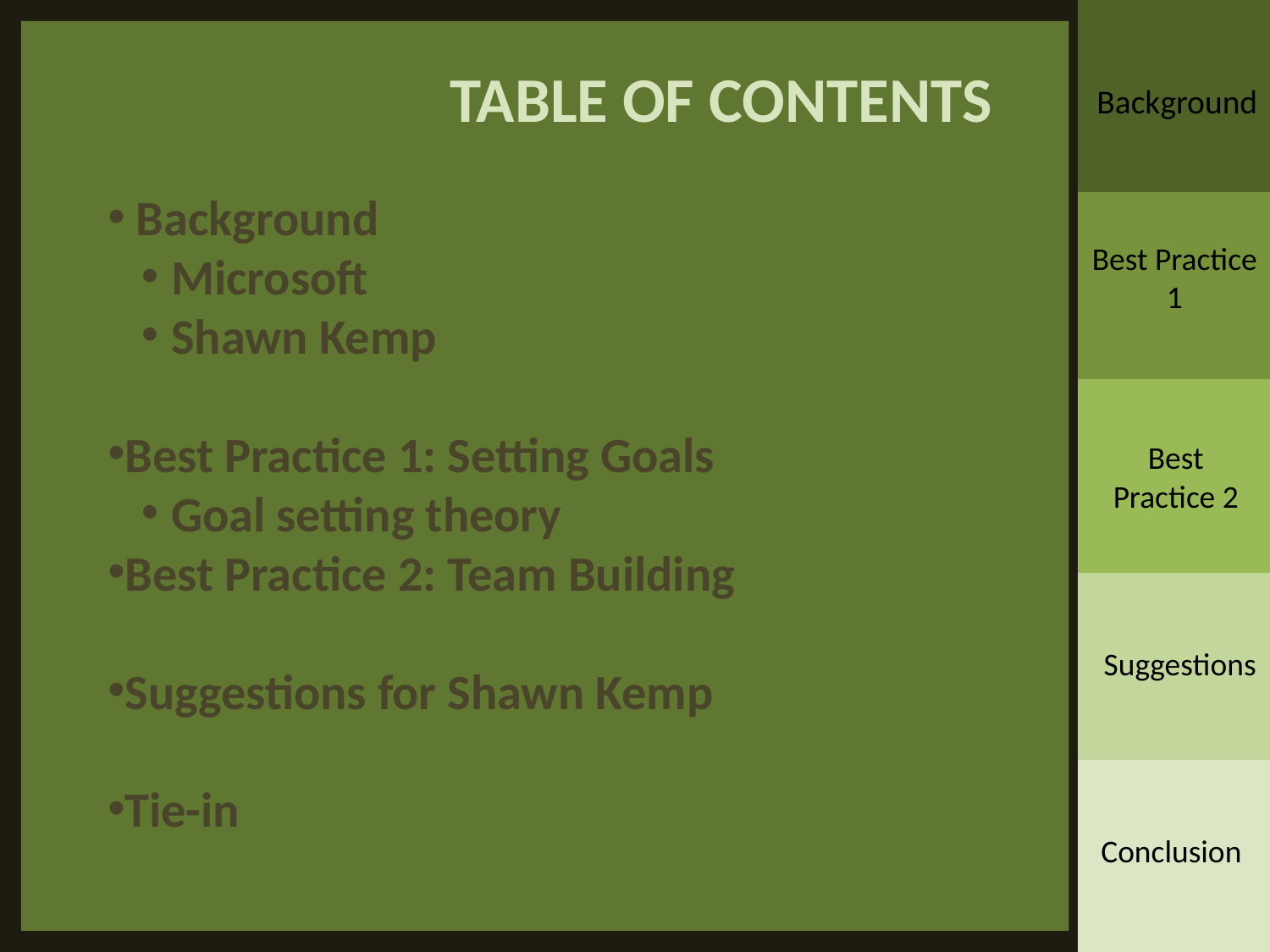

TABLE OF CONTENTS
Background
 Background
Microsoft
Shawn Kemp

Best Practice 1: Setting Goals
Goal setting theory
Best Practice 2: Team Building

Suggestions for Shawn Kemp

Tie-in

Best Practice 1

Best Practice 2

Suggestions

Conclusion